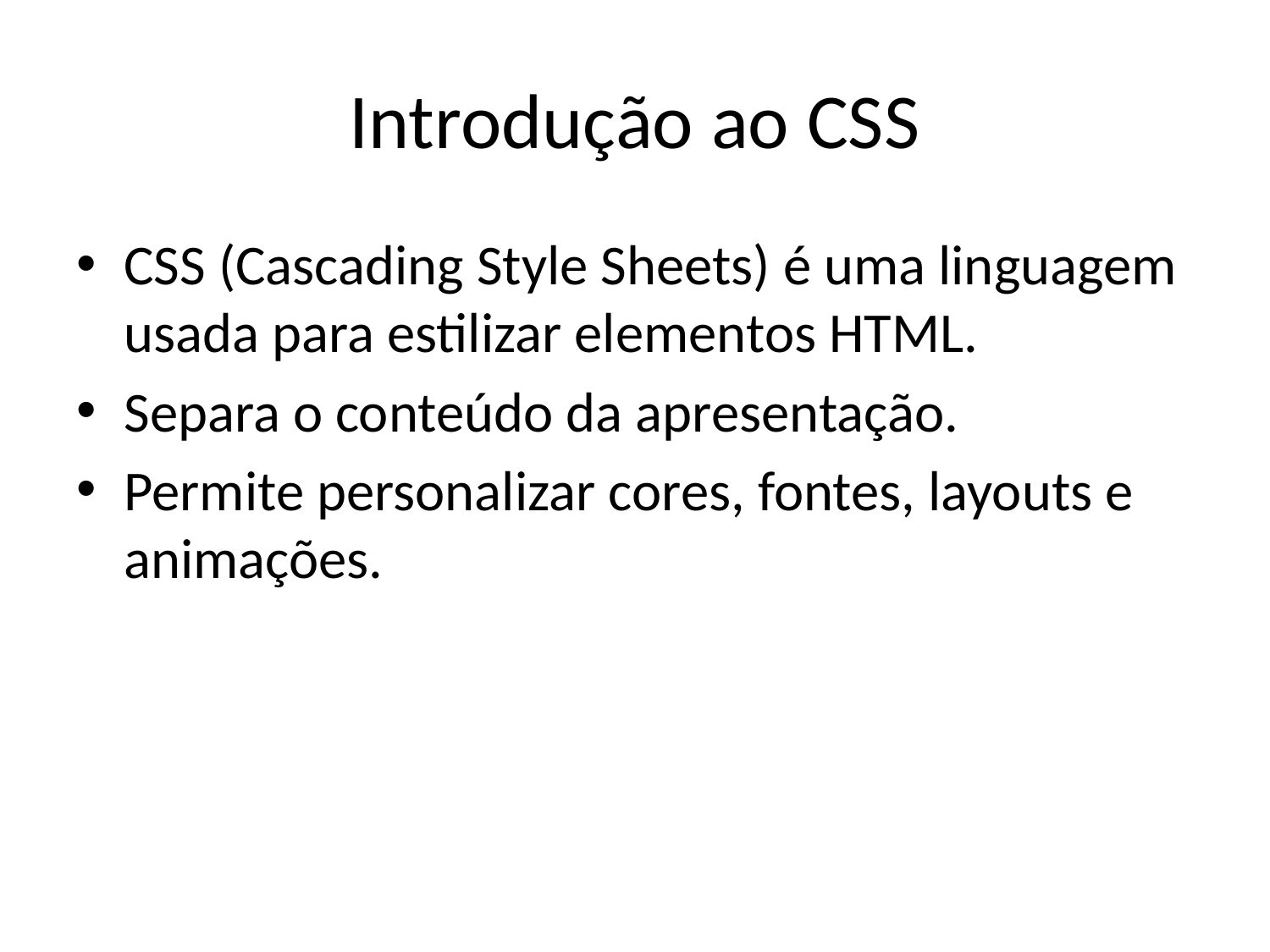

# Introdução ao CSS
CSS (Cascading Style Sheets) é uma linguagem usada para estilizar elementos HTML.
Separa o conteúdo da apresentação.
Permite personalizar cores, fontes, layouts e animações.